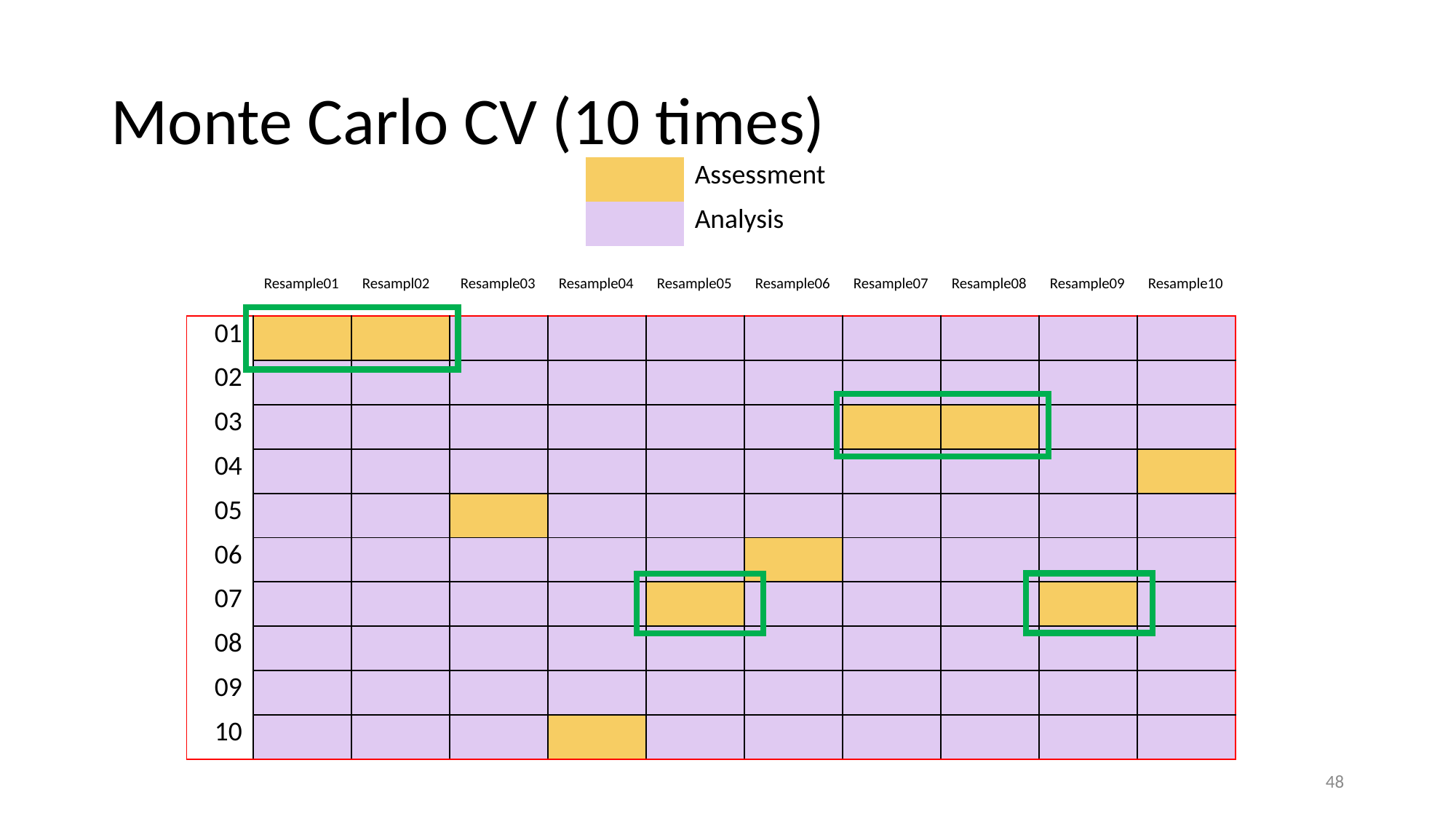

# Monte Carlo CV (10 times)
|  | Assessment |
| --- | --- |
|  | Analysis |
|  | Resample01 | Resampl02 | Resample03 | Resample04 | Resample05 | Resample06 | Resample07 | Resample08 | Resample09 | Resample10 |
| --- | --- | --- | --- | --- | --- | --- | --- | --- | --- | --- |
| 01 |  |  |  |  |  |  |  |  |  |  |
| 02 |  |  |  |  |  |  |  |  |  |  |
| 03 |  |  |  |  |  |  |  |  |  |  |
| 04 |  |  |  |  |  |  |  |  |  |  |
| 05 |  |  |  |  |  |  |  |  |  |  |
| 06 |  |  |  |  |  |  |  |  |  |  |
| 07 |  |  |  |  |  |  |  |  |  |  |
| 08 |  |  |  |  |  |  |  |  |  |  |
| 09 |  |  |  |  |  |  |  |  |  |  |
| 10 |  |  |  |  |  |  |  |  |  |  |

48